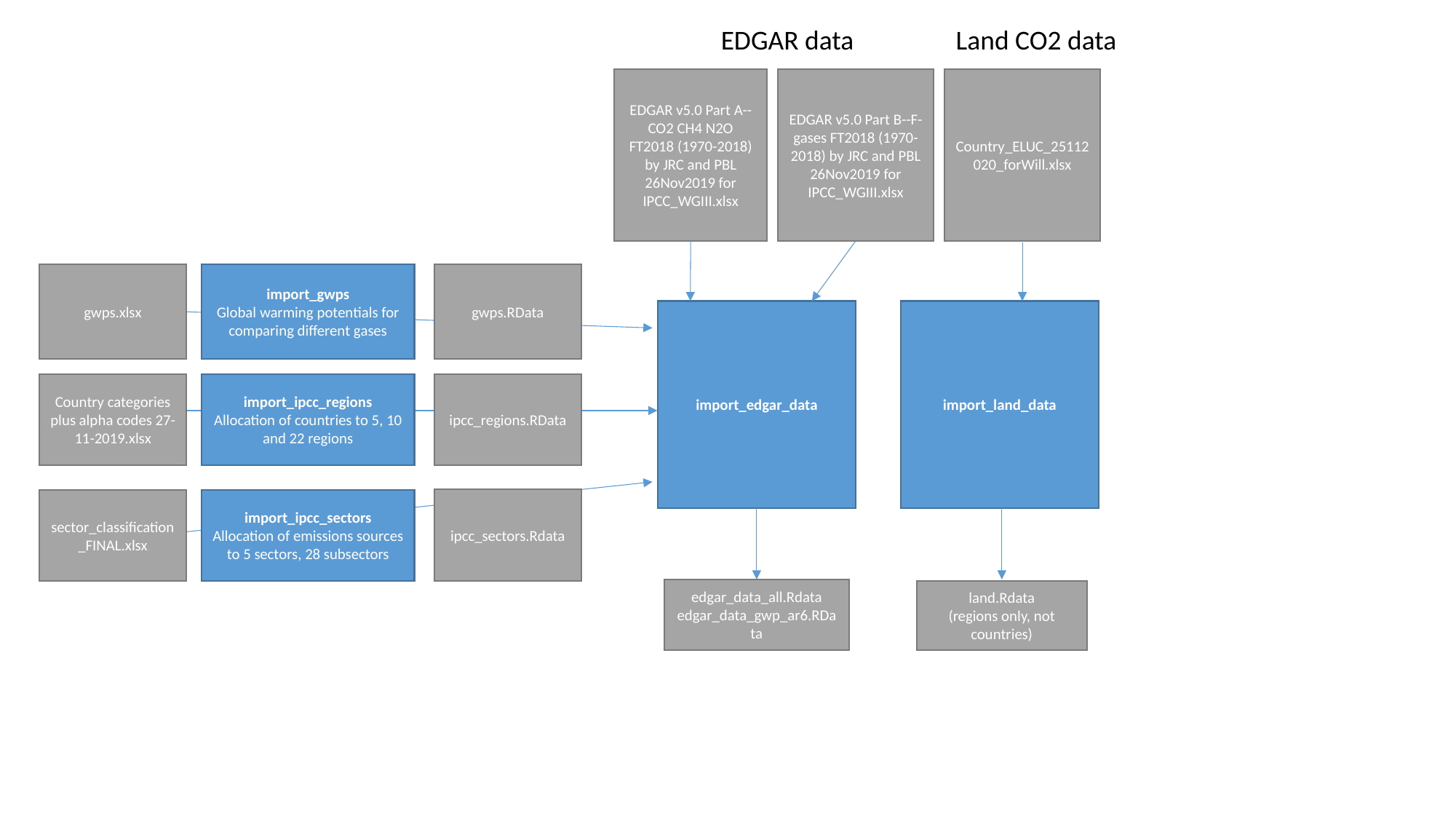

EDGAR data
Land CO2 data
EDGAR v5.0 Part A--CO2 CH4 N2O FT2018 (1970-2018) by JRC and PBL 26Nov2019 for IPCC_WGIII.xlsx
EDGAR v5.0 Part B--F-gases FT2018 (1970-2018) by JRC and PBL 26Nov2019 for IPCC_WGIII.xlsx
Country_ELUC_25112020_forWill.xlsx
gwps.xlsx
import_gwps
Global warming potentials for comparing different gases
gwps.RData
import_edgar_data
import_land_data
Country categories plus alpha codes 27-11-2019.xlsx
import_ipcc_regions
Allocation of countries to 5, 10 and 22 regions
ipcc_regions.RData
ipcc_sectors.Rdata
sector_classification_FINAL.xlsx
import_ipcc_sectors
Allocation of emissions sources to 5 sectors, 28 subsectors
edgar_data_all.Rdata
edgar_data_gwp_ar6.RData
land.Rdata
(regions only, not countries)